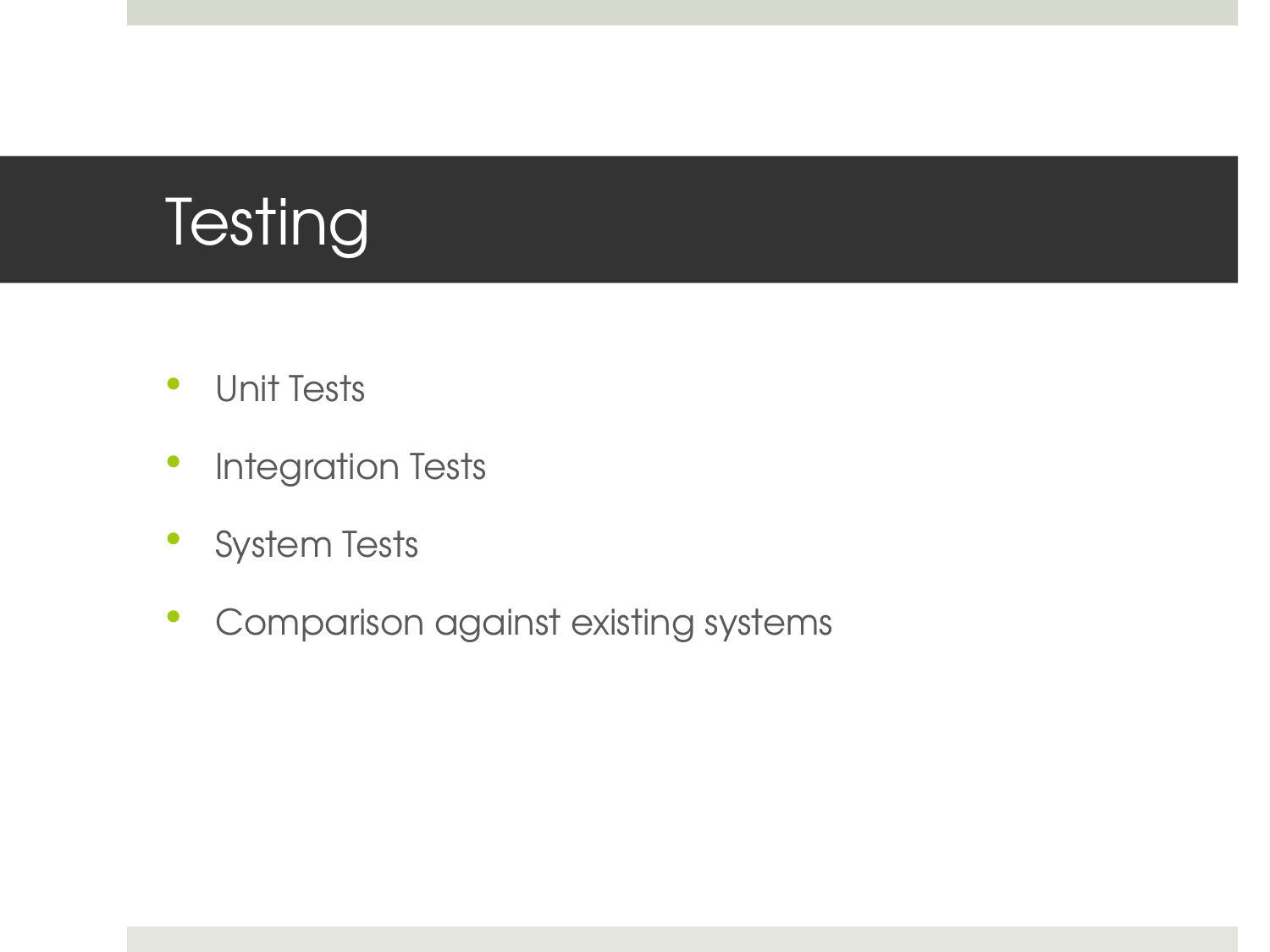

# Testing
Unit Tests
Integration Tests
System Tests
Comparison against existing systems